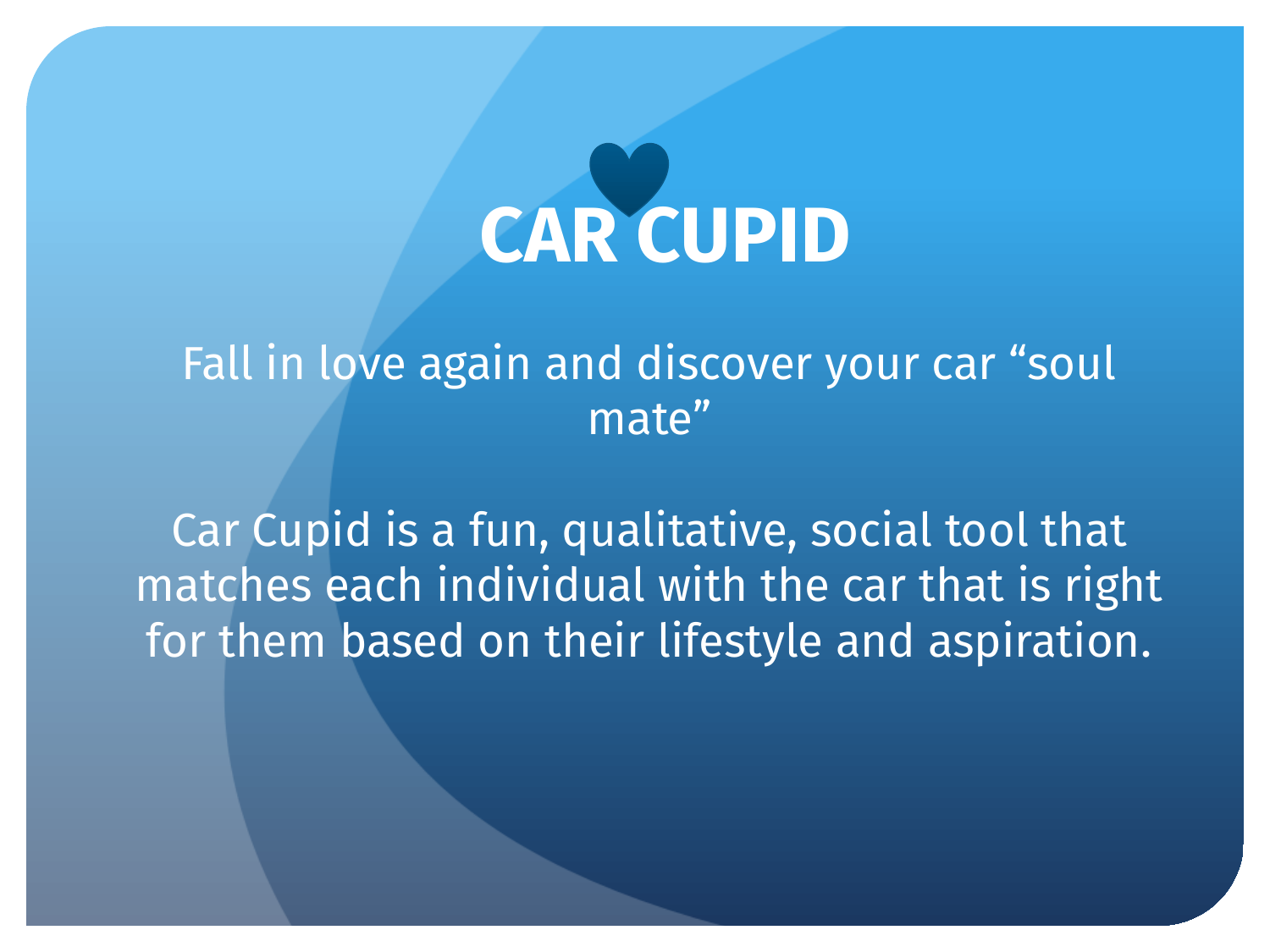

# CAR CUPID

Fall in love again and discover your car “soul mate”

Car Cupid is a fun, qualitative, social tool that matches each individual with the car that is right for them based on their lifestyle and aspiration.